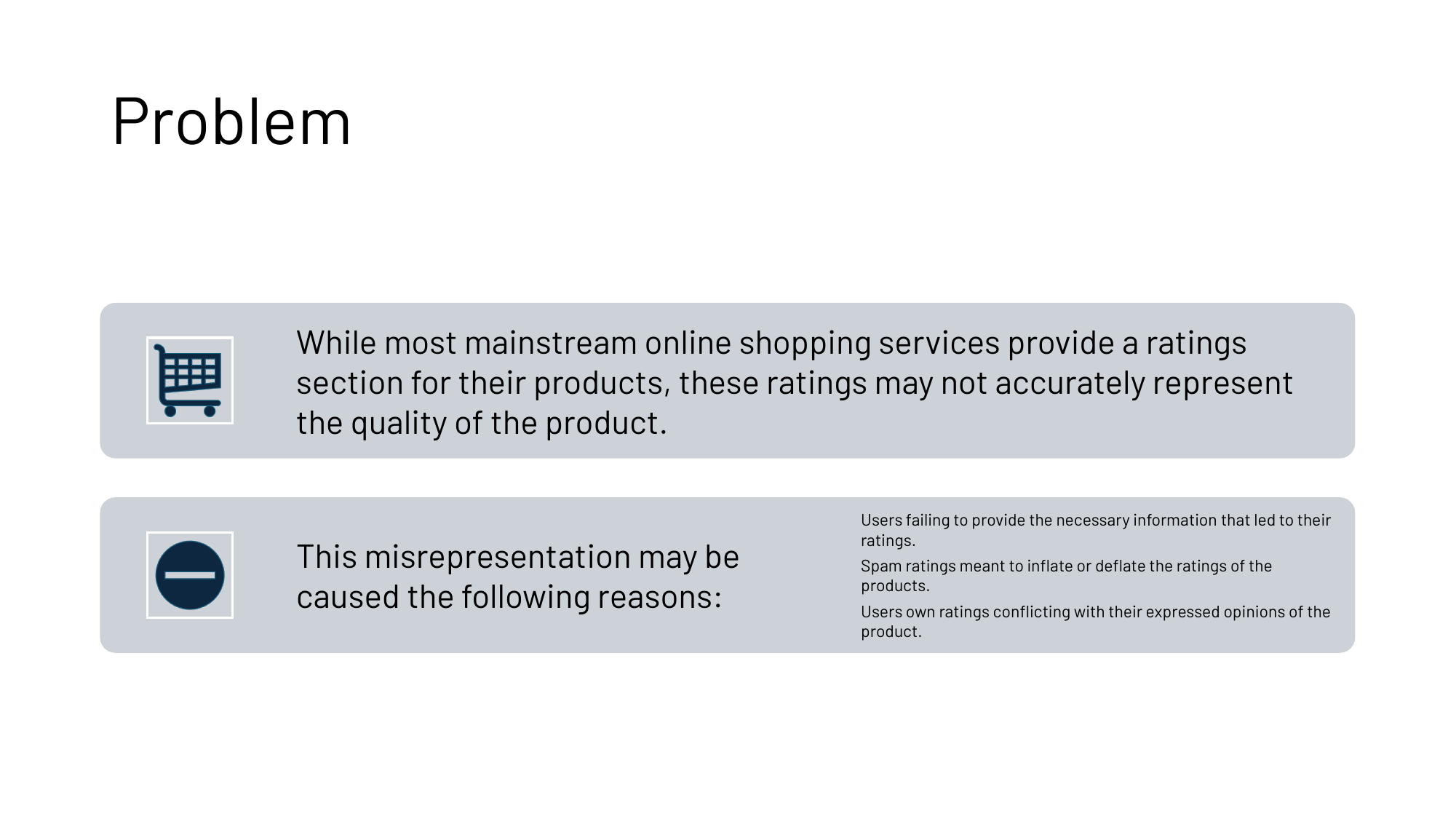

# Problem
While most mainstream online shopping services provide a ratings section for their products, these ratings may not accurately represent the quality of the product.
This misrepresentation may be caused the following reasons:
Users failing to provide the necessary information that led to their  ratings.
Spam ratings meant to inflate or deflate the ratings of the products.
Users own ratings conflicting with their expressed opinions of the product.